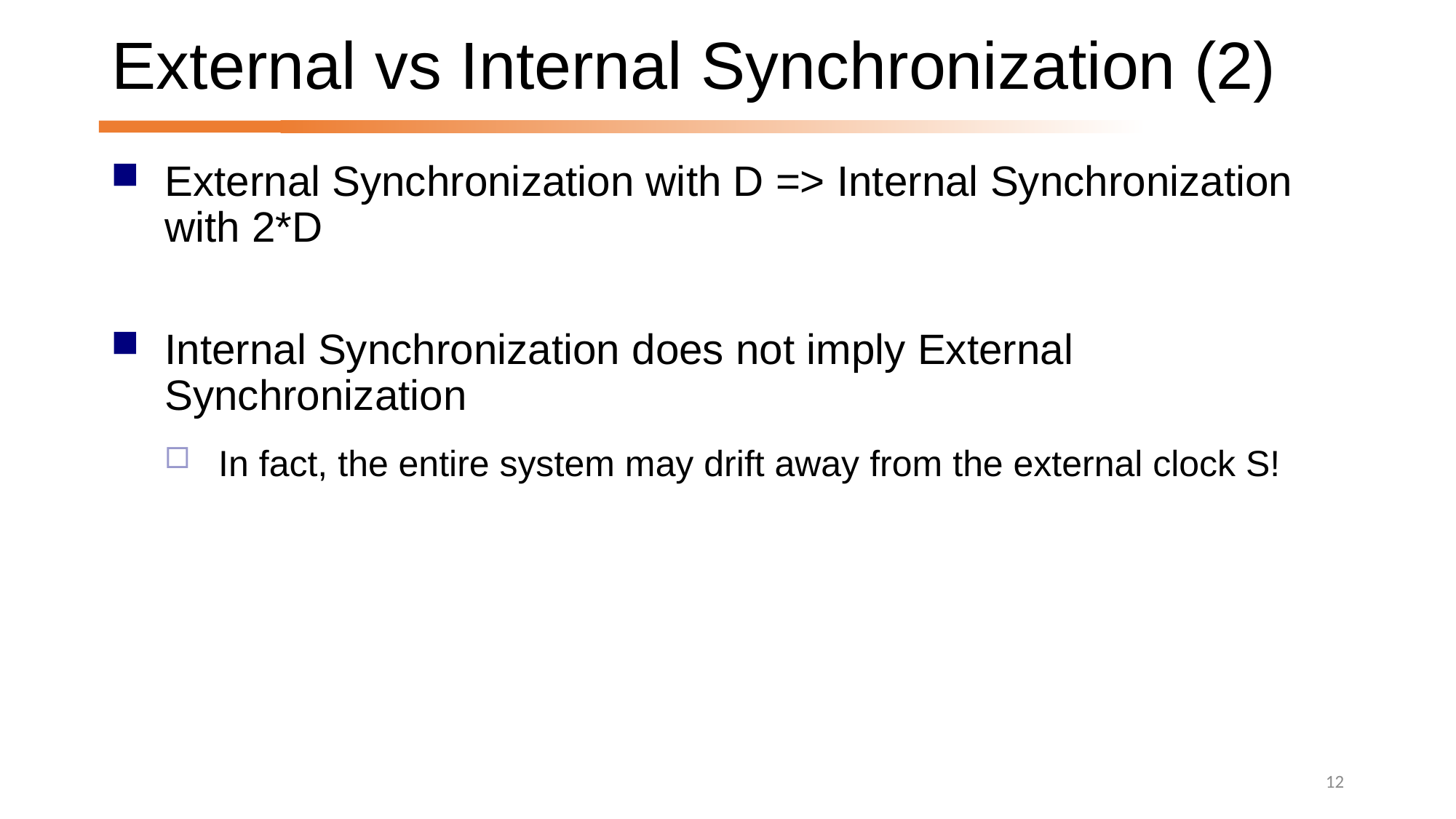

# External vs Internal Synchronization (2)
External Synchronization with D => Internal Synchronization with 2*D

Internal Synchronization does not imply External Synchronization
In fact, the entire system may drift away from the external clock S!
12